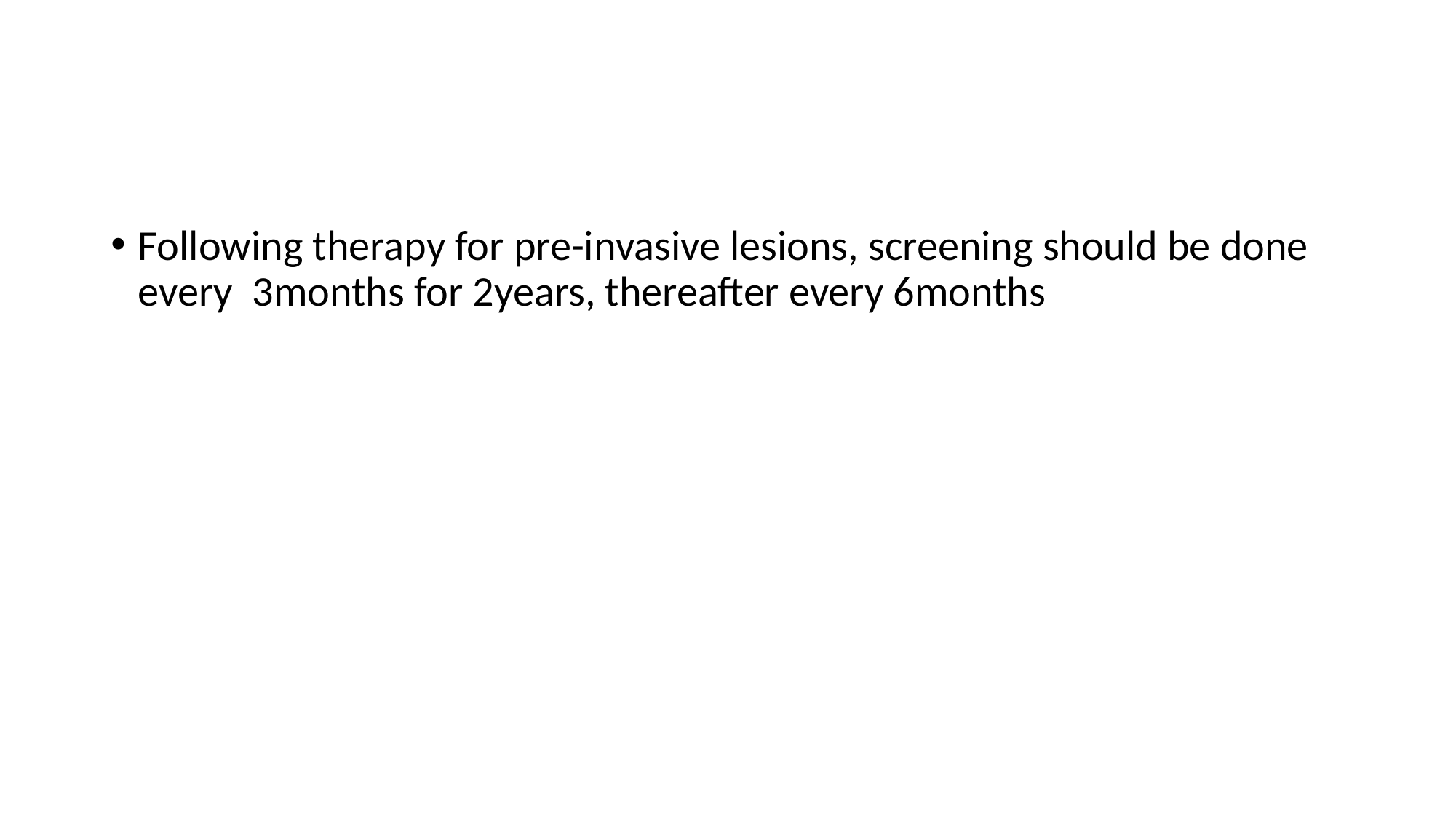

#
Following therapy for pre-invasive lesions, screening should be done every  3months for 2years, thereafter every 6months